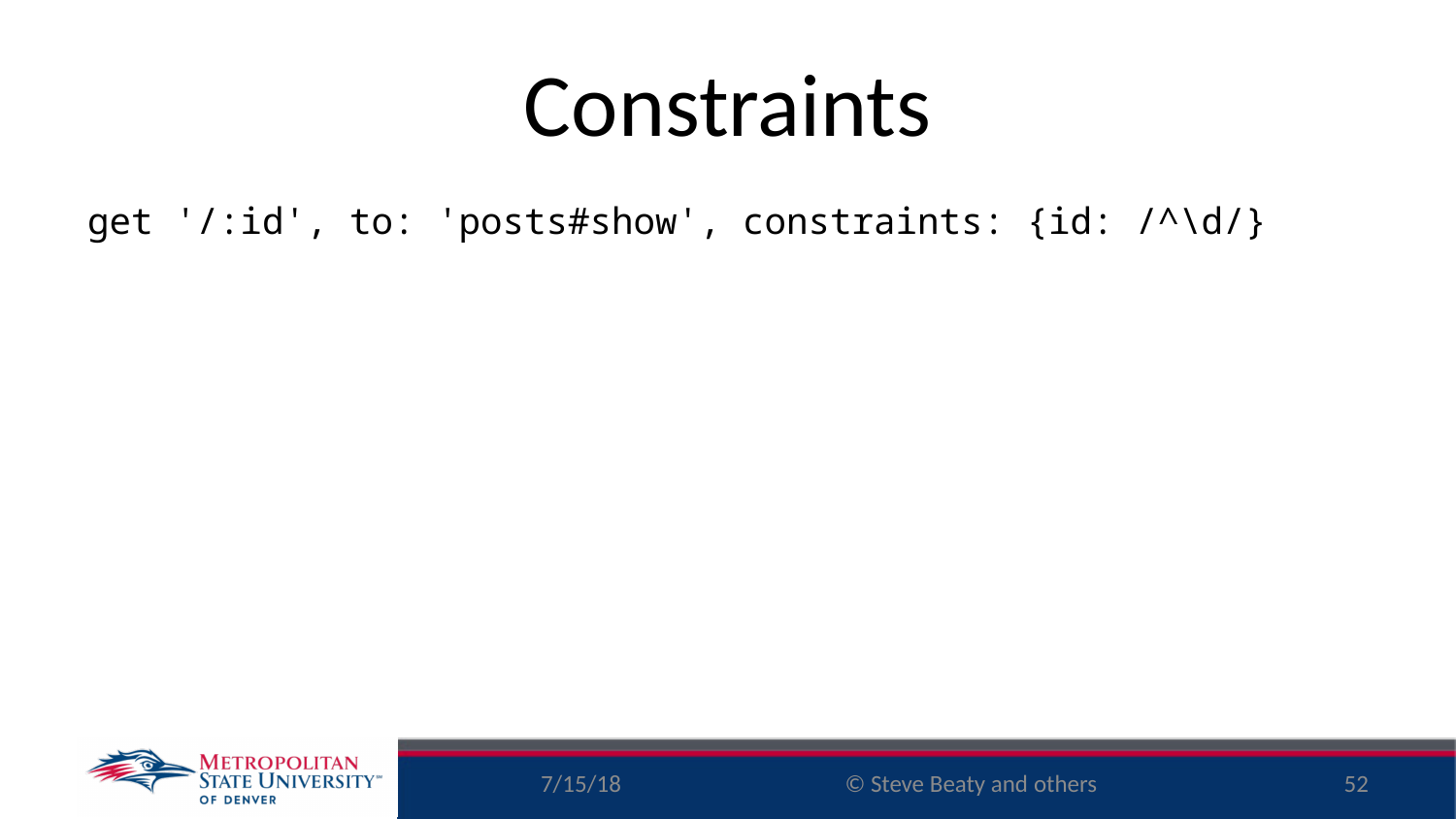

# Constraints
get '/:id', to: 'posts#show', constraints: {id: /^\d/}
7/15/18
52
© Steve Beaty and others